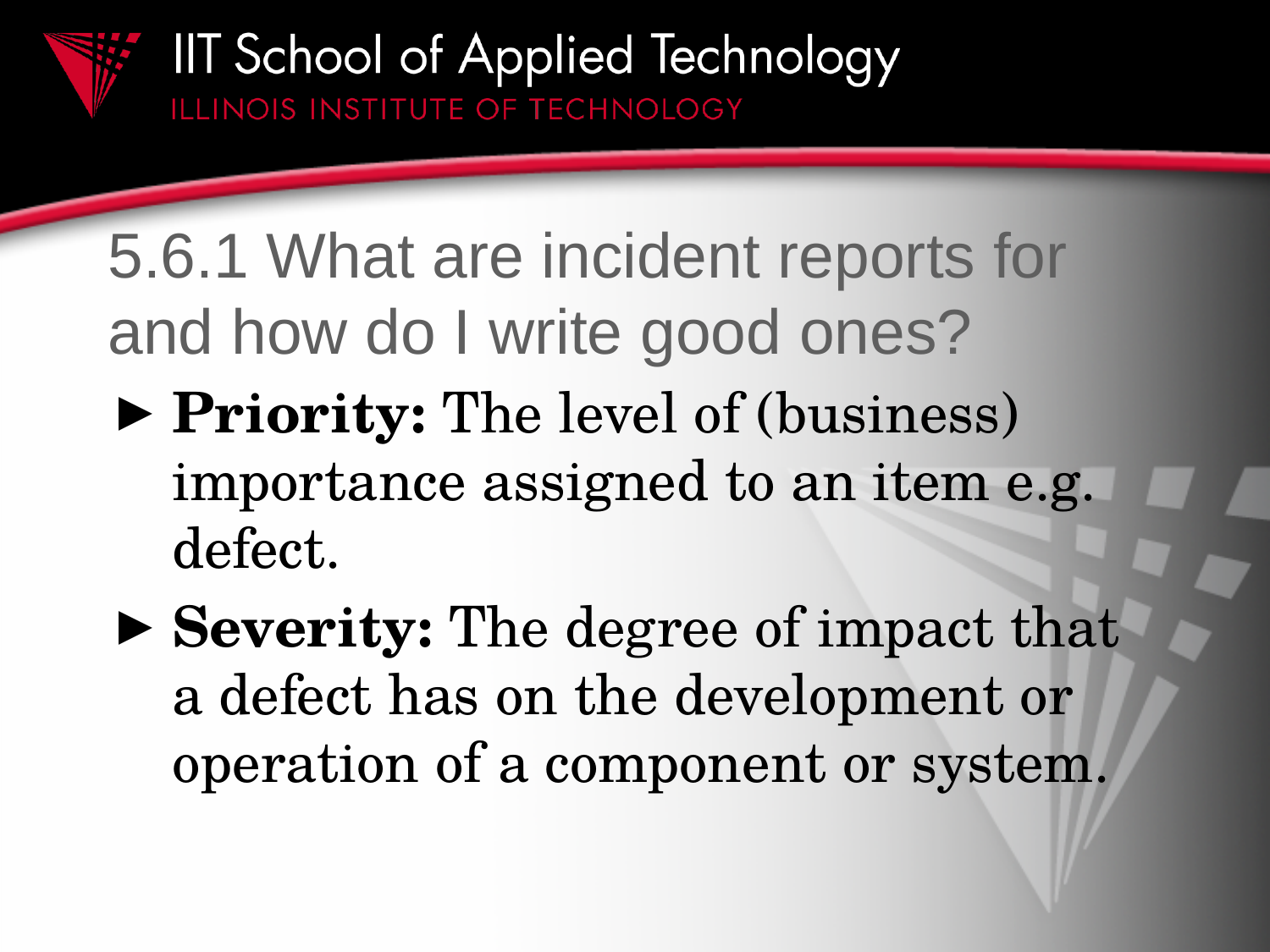

# 5.6.1 What are incident reports for and how do I write good ones?
Priority: The level of (business) importance assigned to an item e.g. defect.
Severity: The degree of impact that a defect has on the development or operation of a component or system.